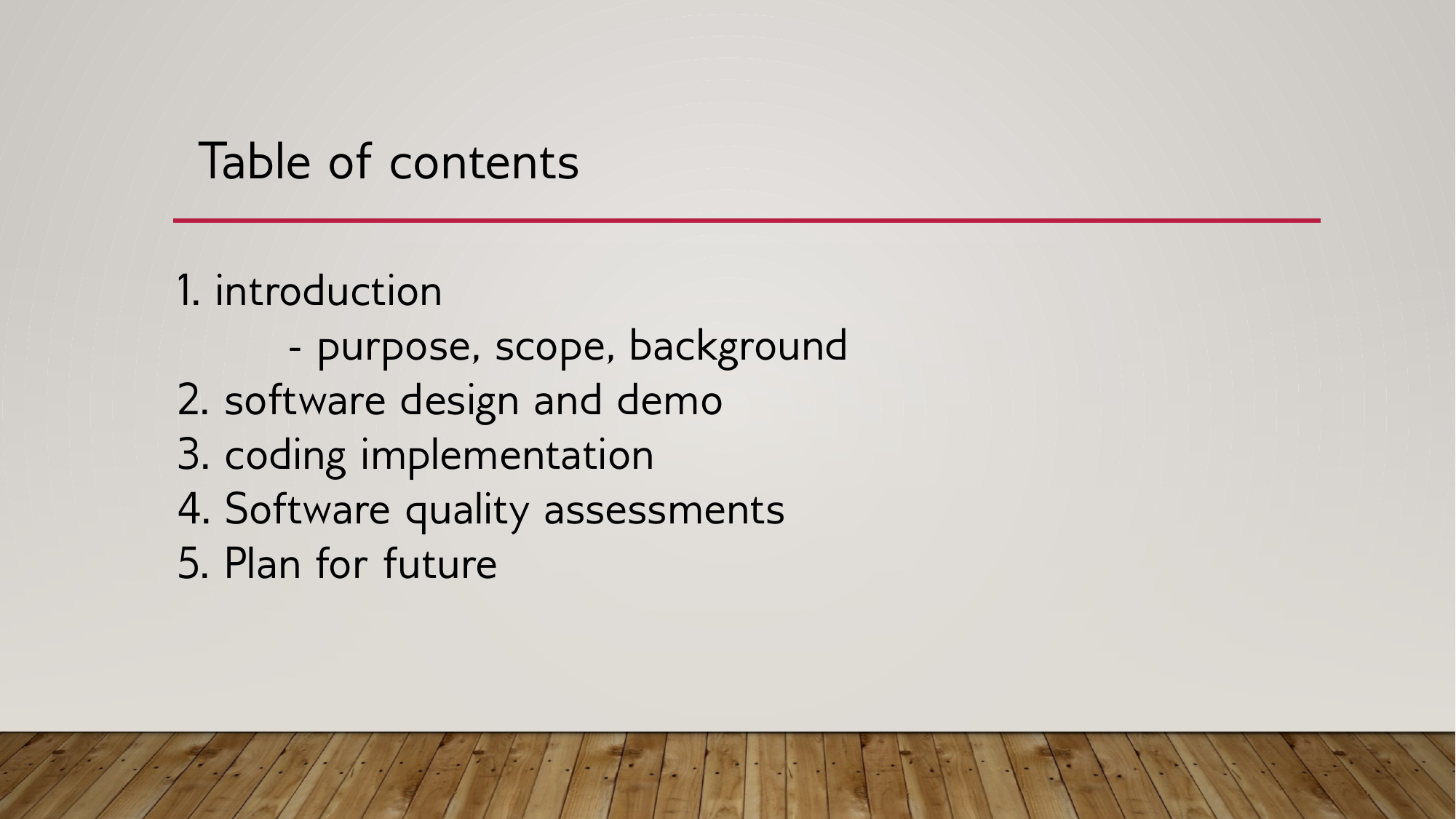

Table of contents

1. introduction
	- purpose, scope, background
2. software design and demo
3. coding implementation
4. Software quality assessments
5. Plan for future